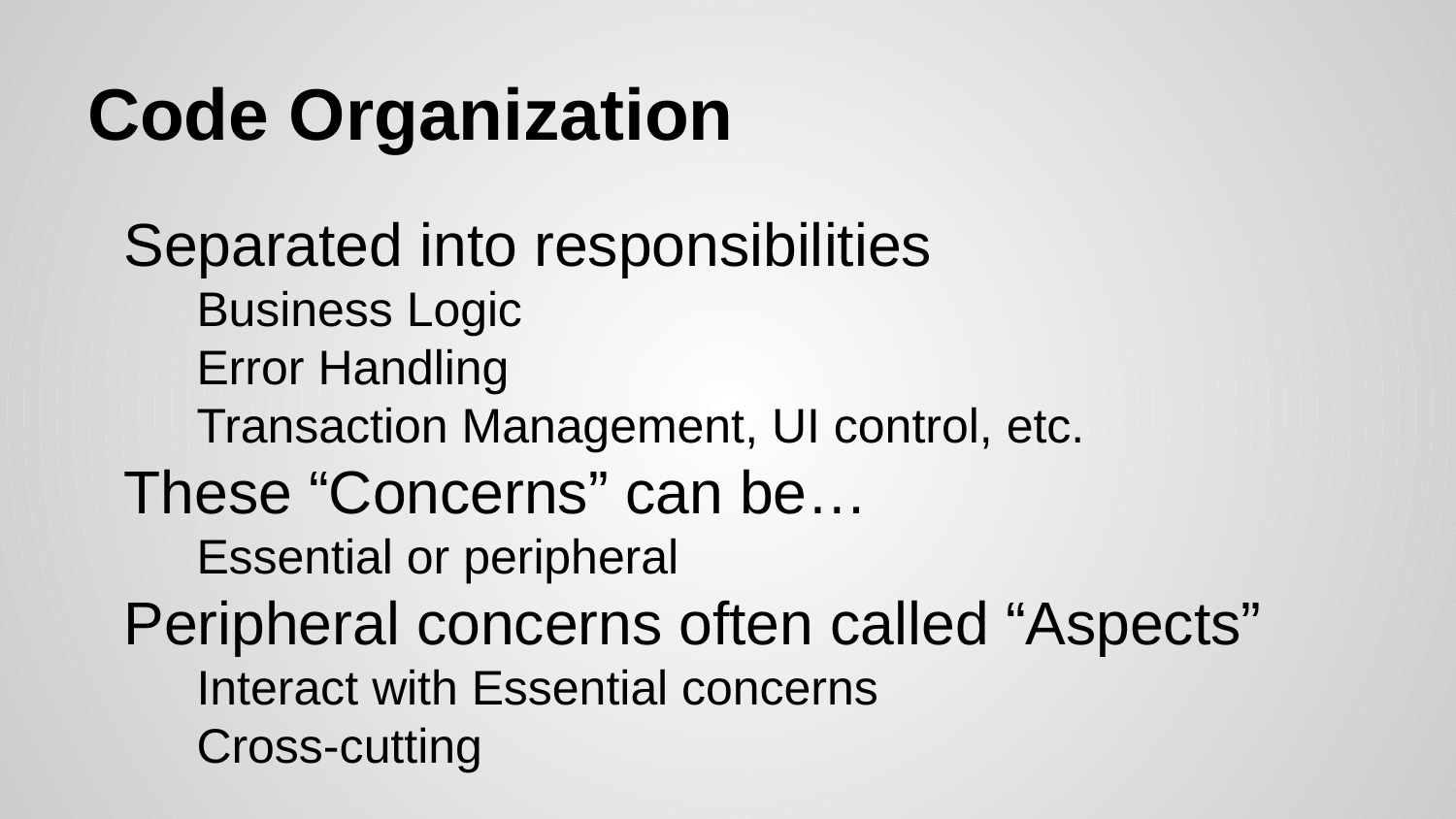

# Code Organization
Separated into responsibilities
Business Logic
Error Handling
Transaction Management, UI control, etc.
These “Concerns” can be…
Essential or peripheral
Peripheral concerns often called “Aspects”
Interact with Essential concerns
Cross-cutting